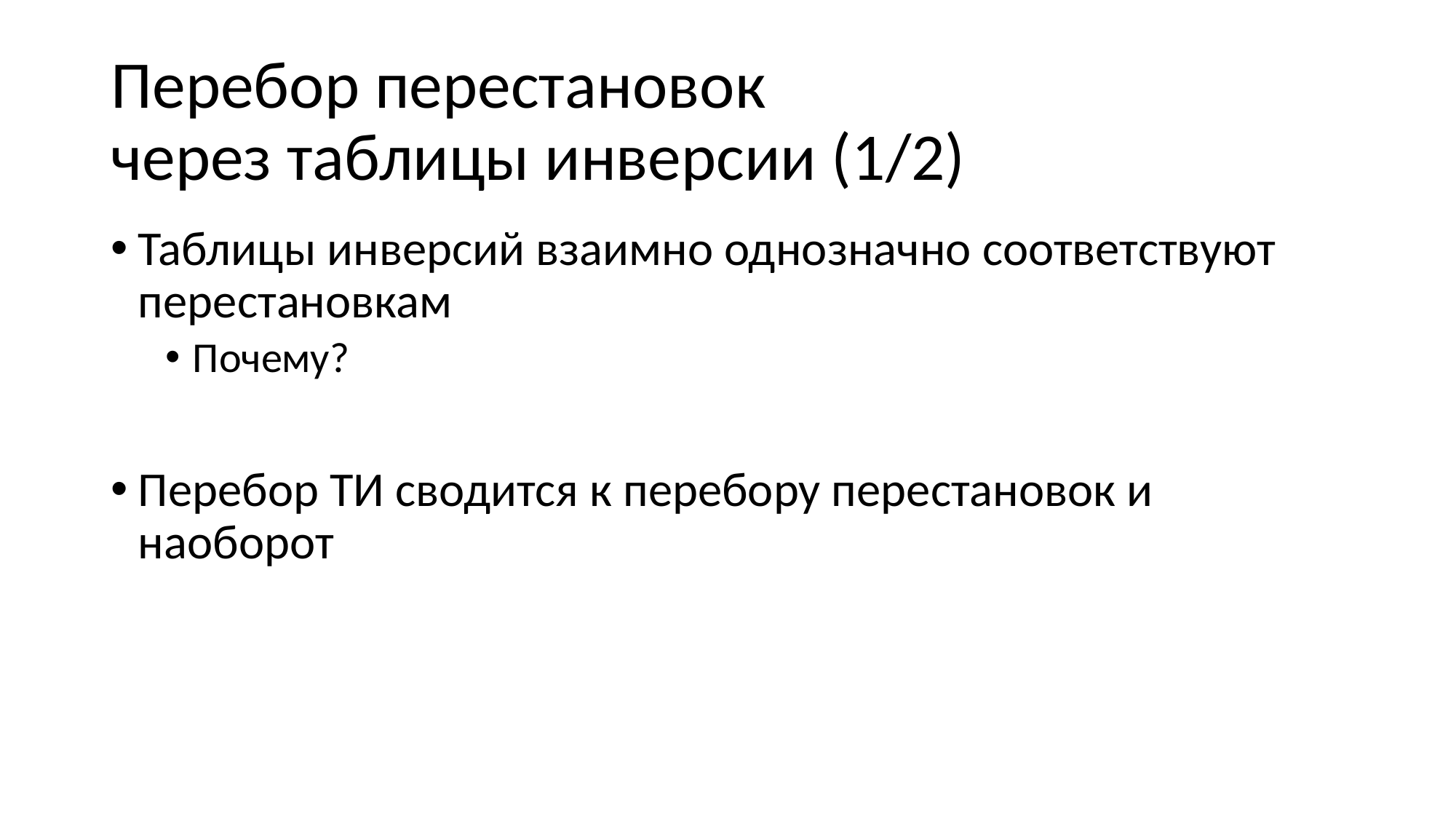

# Перебор перестановок через таблицы инверсии (1/2)
Таблицы инверсий взаимно однозначно соответствуют перестановкам
Почему?

Перебор ТИ сводится к перебору перестановок и наоборот